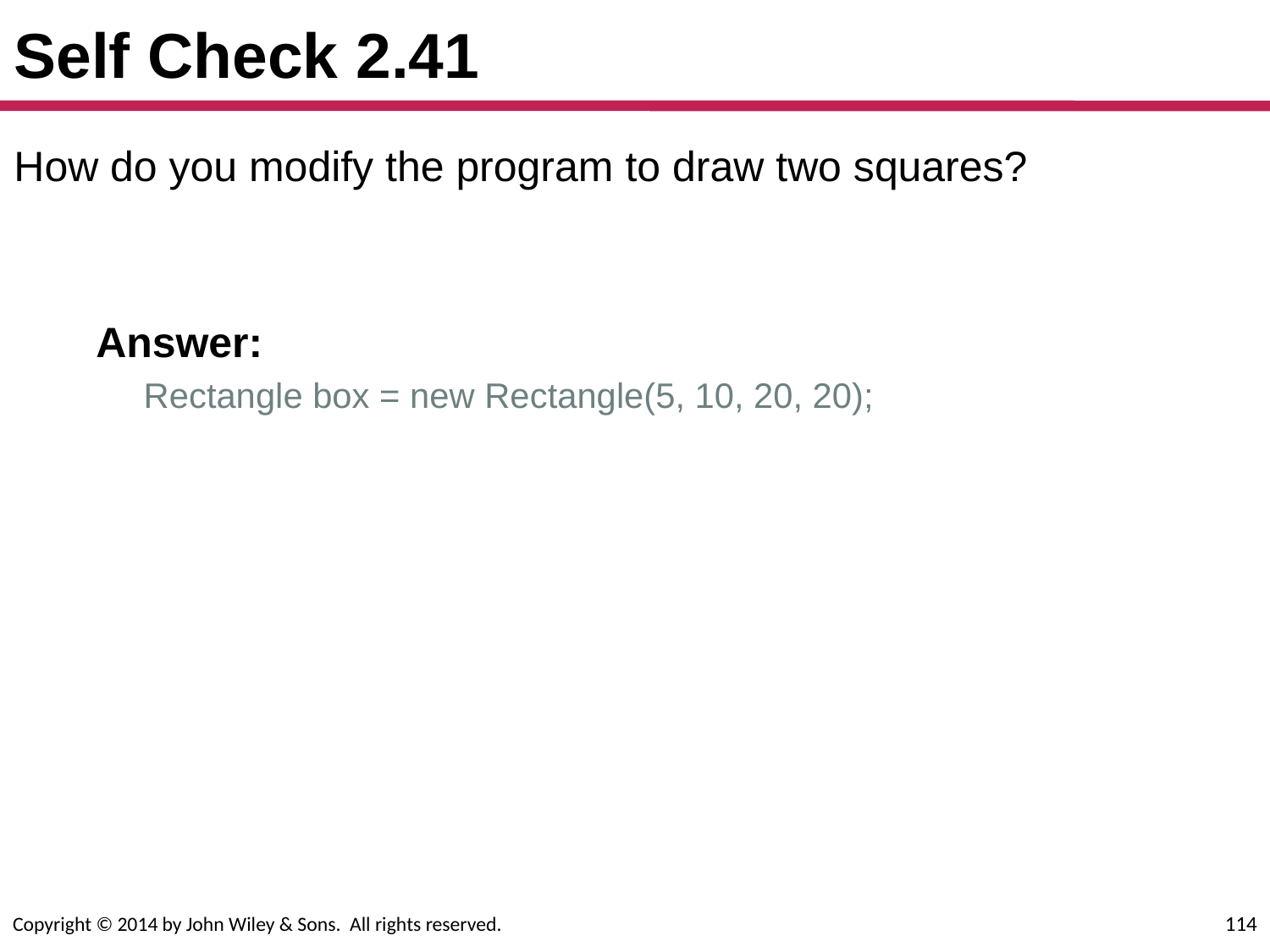

# Self Check 2.41
How do you modify the program to draw two squares?
Answer:
	Rectangle box = new Rectangle(5, 10, 20, 20);